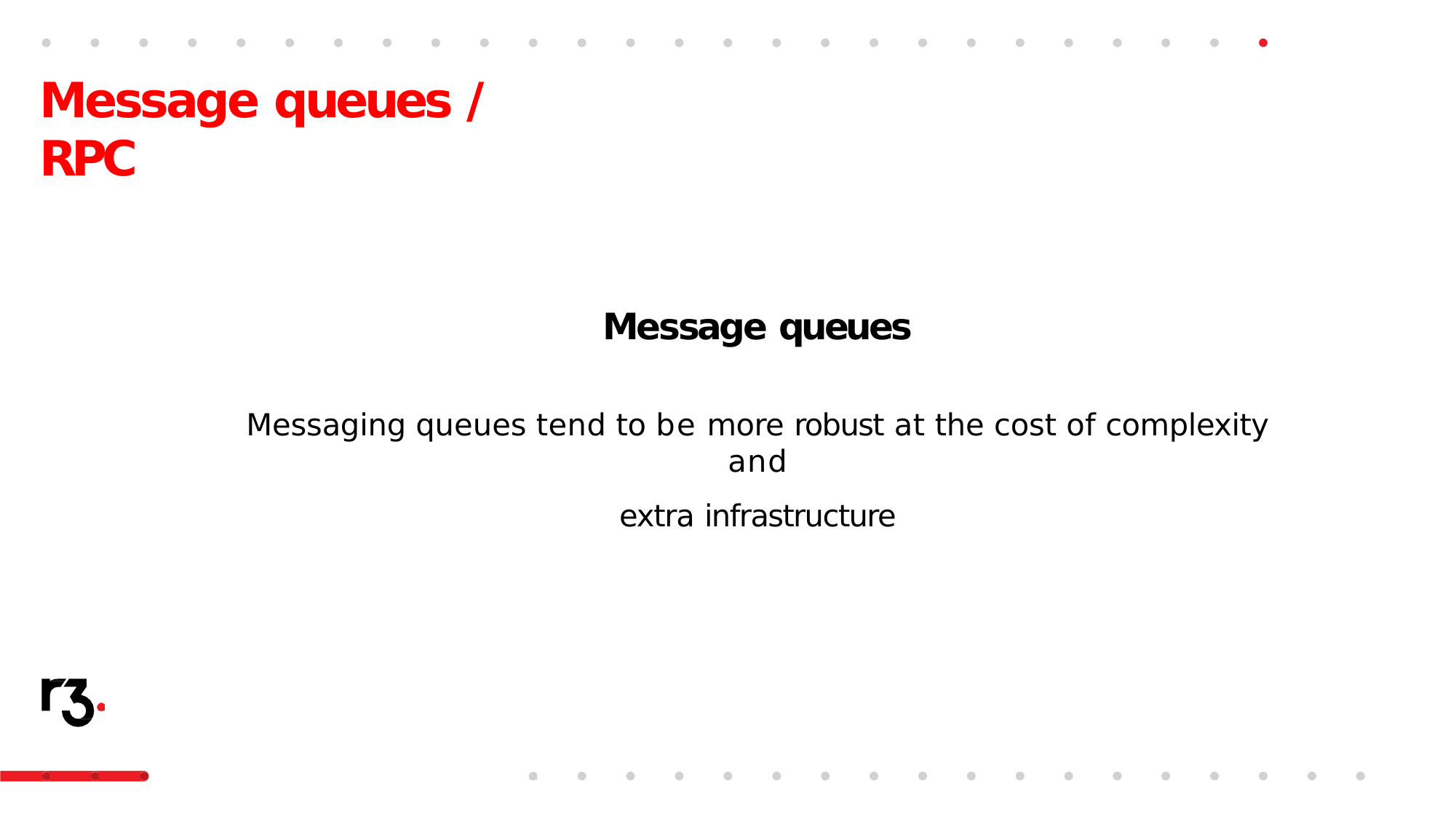

# Message queues / RPC
Message queues

Messaging queues tend to be more robust at the cost of complexity and
extra infrastructure